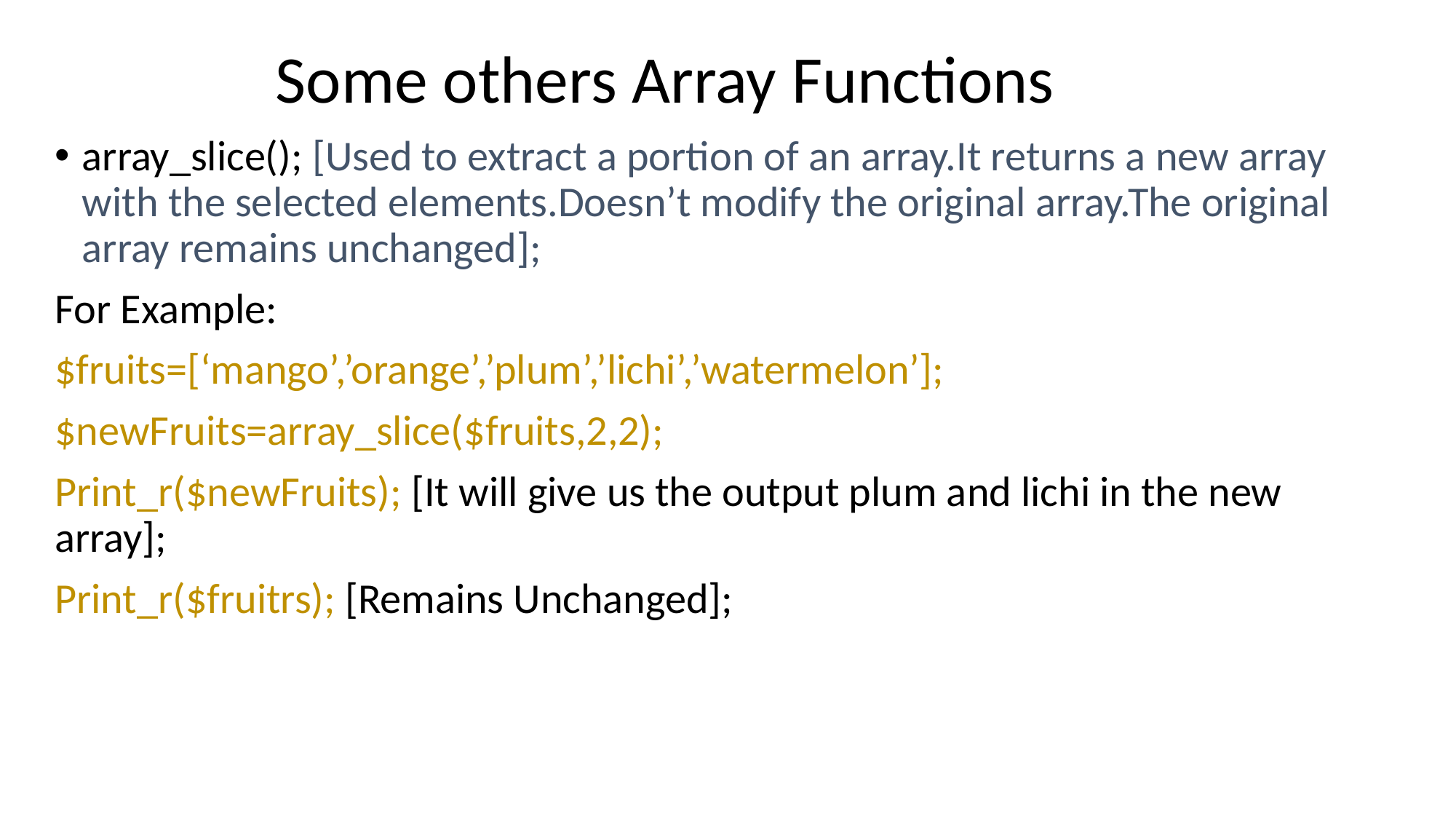

# Some others Array Functions
array_slice(); [Used to extract a portion of an array.It returns a new array with the selected elements.Doesn’t modify the original array.The original array remains unchanged];
For Example:
$fruits=[‘mango’,’orange’,’plum’,’lichi’,’watermelon’];
$newFruits=array_slice($fruits,2,2);
Print_r($newFruits); [It will give us the output plum and lichi in the new array];
Print_r($fruitrs); [Remains Unchanged];